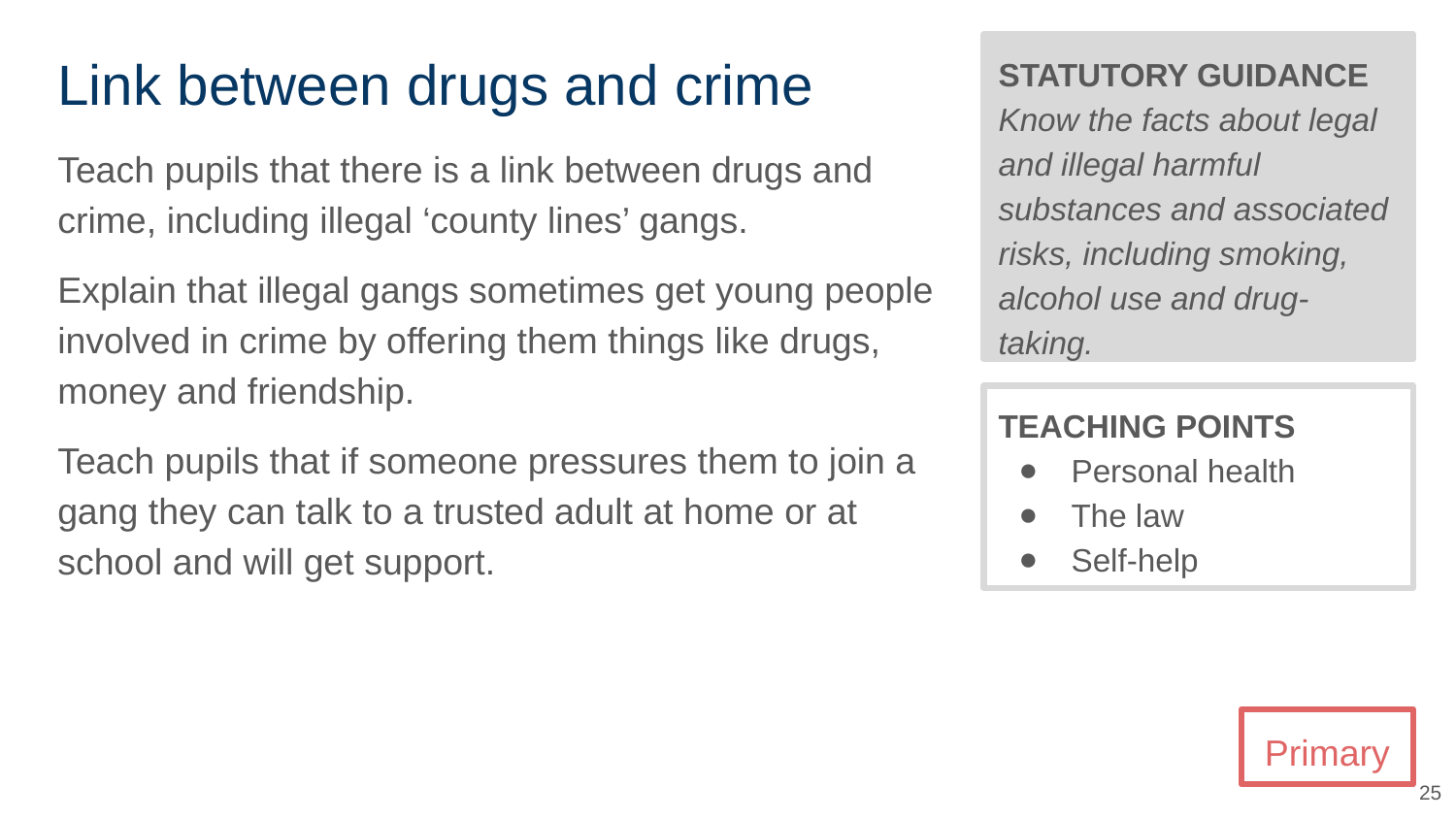

# Link between drugs and crime
STATUTORY GUIDANCE
Know the facts about legal and illegal harmful substances and associated risks, including smoking, alcohol use and drug-taking.

Teach pupils that there is a link between drugs and crime, including illegal ‘county lines’ gangs.
Explain that illegal gangs sometimes get young people involved in crime by offering them things like drugs, money and friendship.
Teach pupils that if someone pressures them to join a gang they can talk to a trusted adult at home or at school and will get support.

TEACHING POINTS
Personal health
The law
Self-help

Primary
25